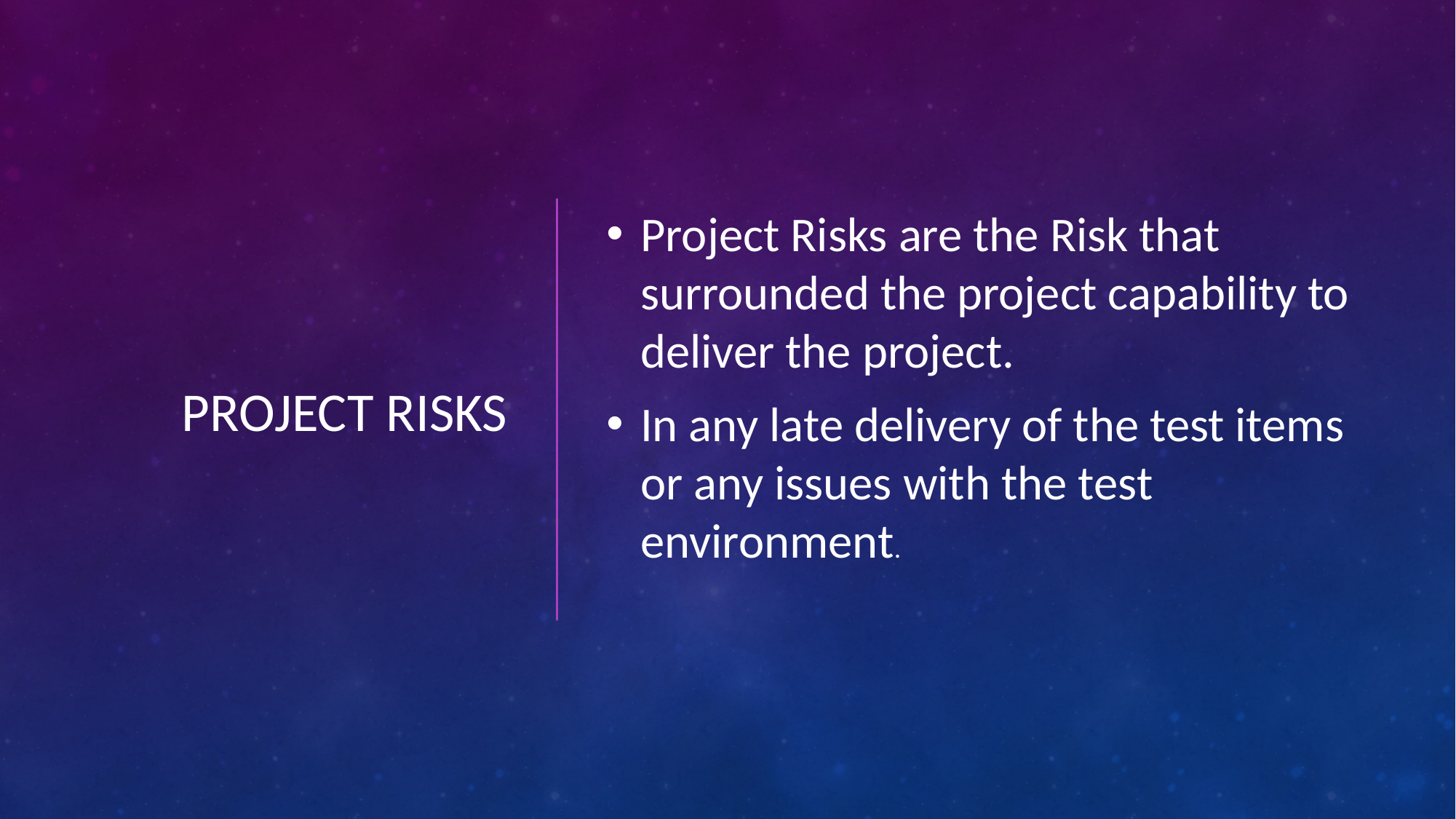

# Project Risks
Project Risks are the Risk that surrounded the project capability to deliver the project.
In any late delivery of the test items or any issues with the test environment.